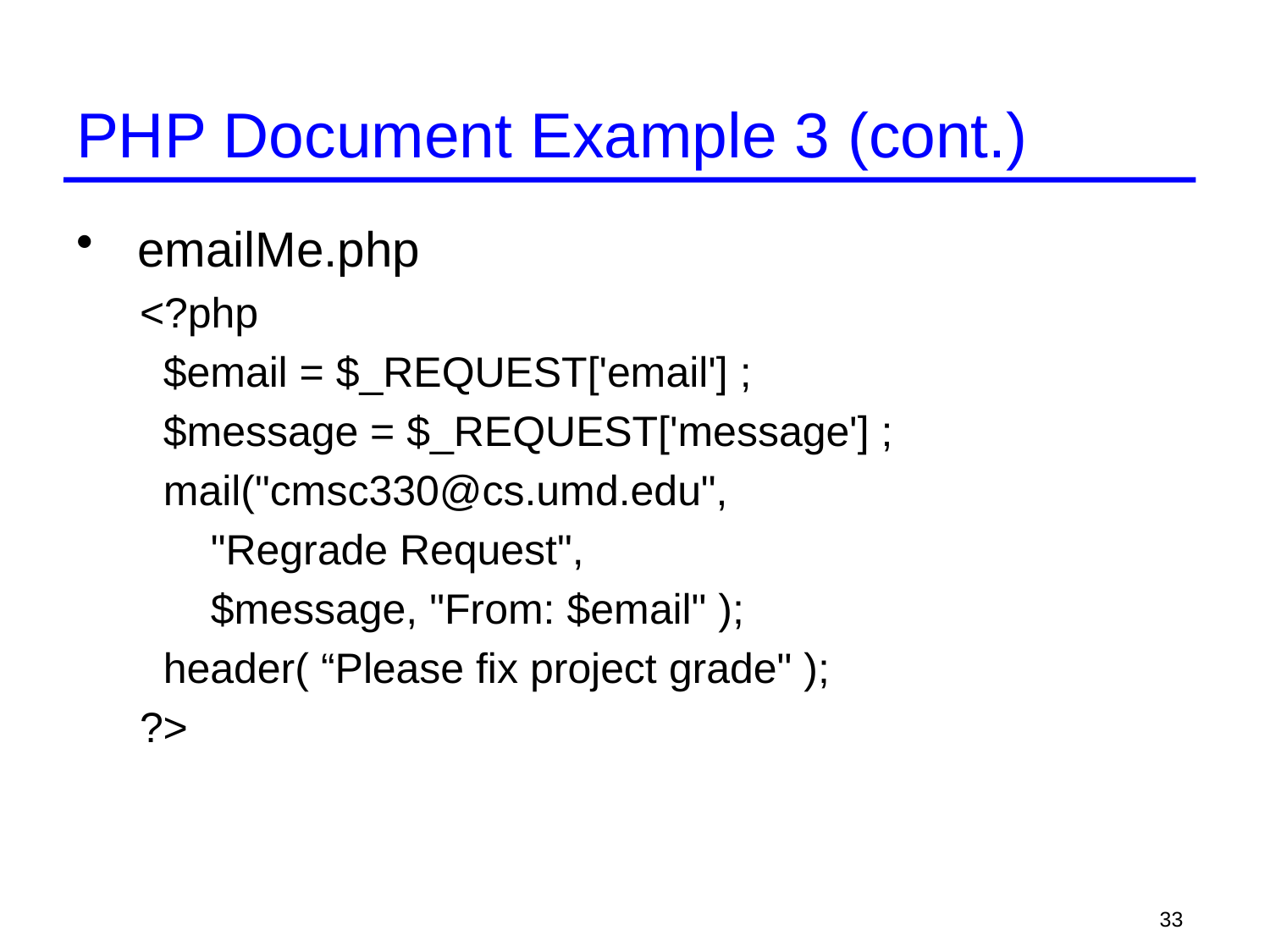

# PHP Document Example 3 (cont.)
 emailMe.php
<?php
  $email = $_REQUEST['email'] ;
  $message = $_REQUEST['message'] ;
  mail("cmsc330@cs.umd.edu",
      "Regrade Request",
      $message, "From: $email" );
  header( “Please fix project grade" );
?>
33